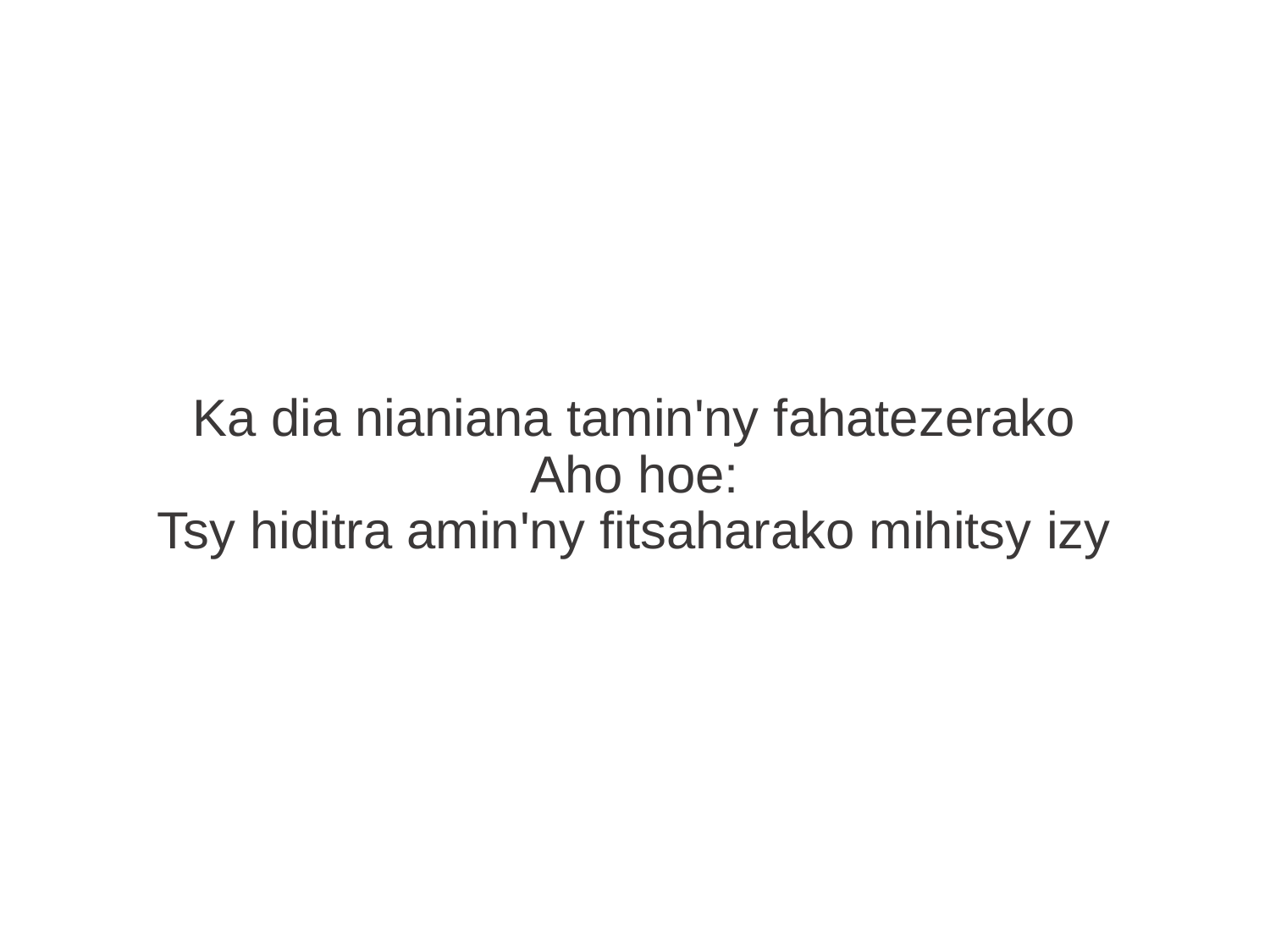

Ka dia nianiana tamin'ny fahatezerako
Aho hoe:
Tsy hiditra amin'ny fitsaharako mihitsy izy